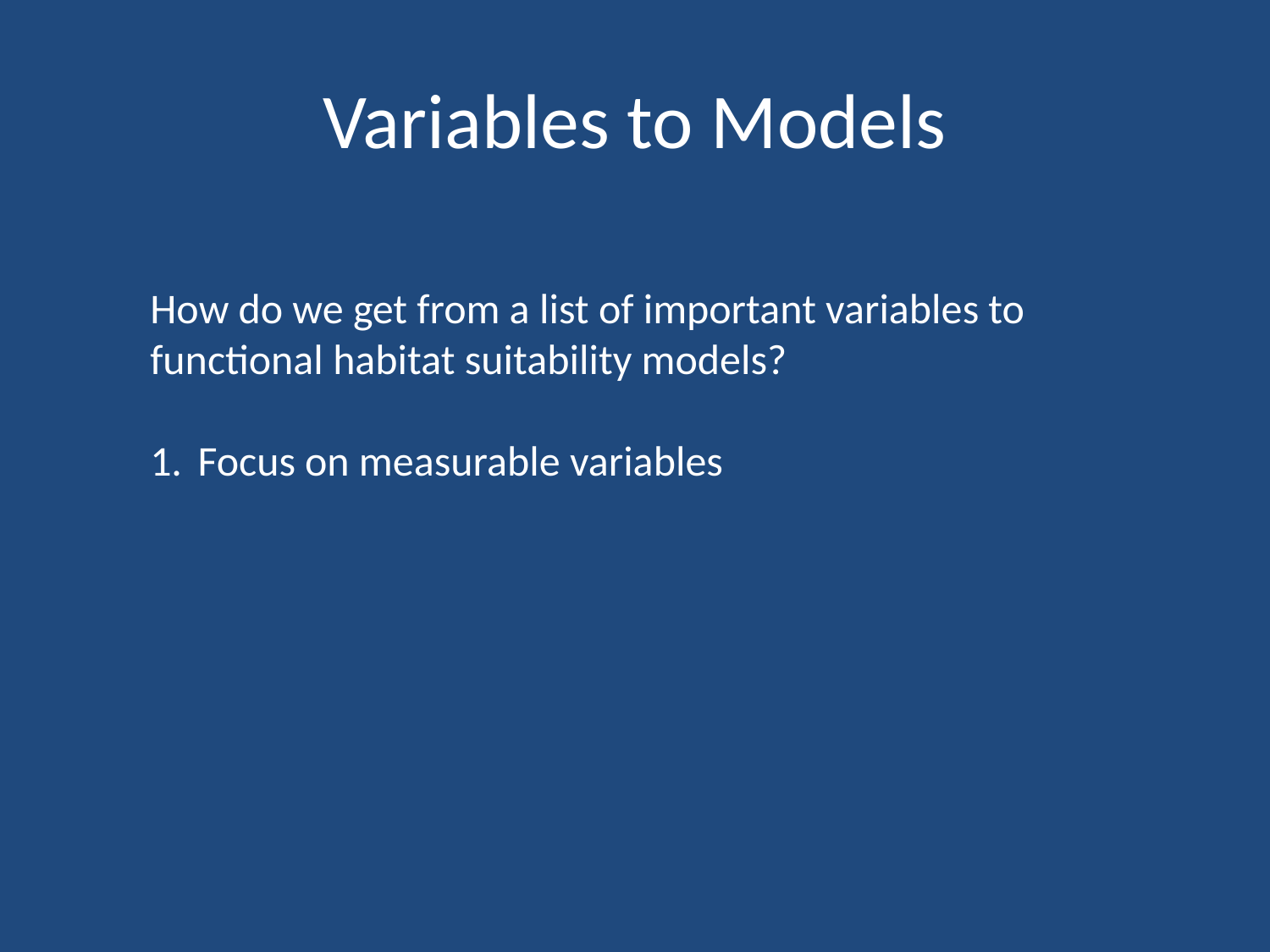

# Variables to Models
How do we get from a list of important variables to functional habitat suitability models?

Focus on measurable variables